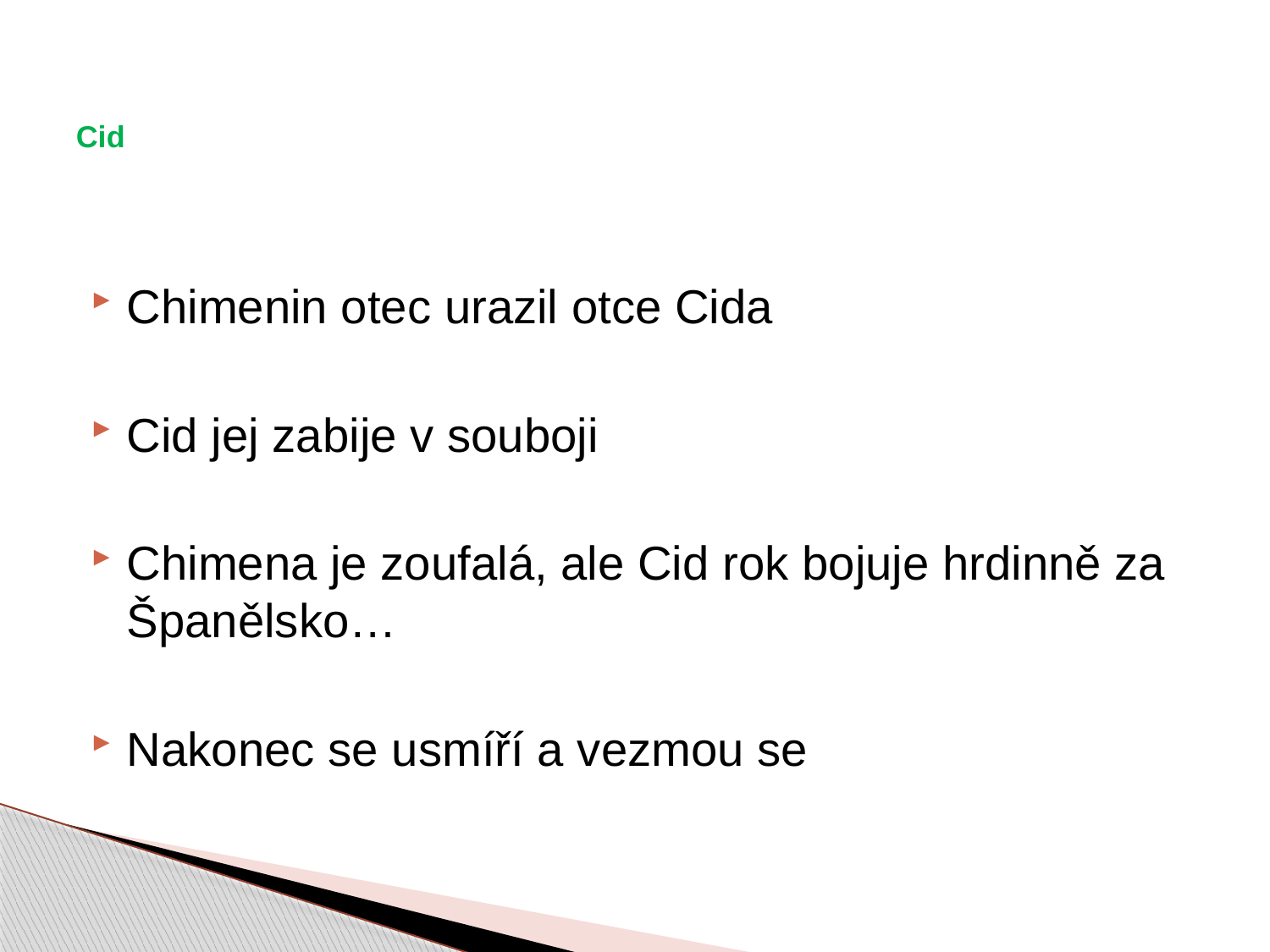

# Cid

Chimenin otec urazil otce Cida

Cid jej zabije v souboji

Chimena je zoufalá, ale Cid rok bojuje hrdinně za Španělsko…

Nakonec se usmíří a vezmou se